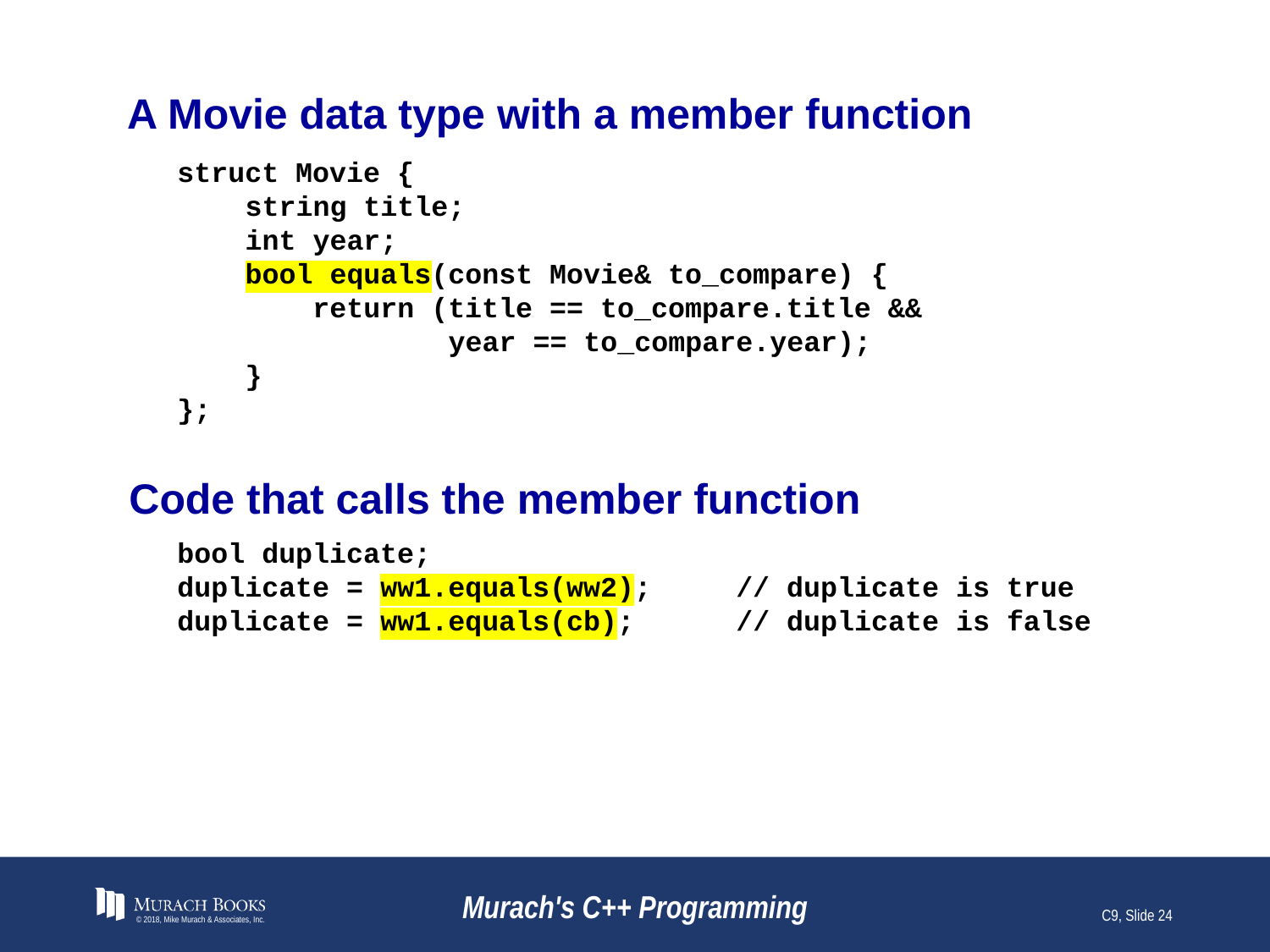

# A Movie data type with a member function
struct Movie {
    string title;
    int year;
    bool equals(const Movie& to_compare) {
        return (title == to_compare.title &&
                year == to_compare.year);
    }
};

Code that calls the member function

bool duplicate;
duplicate = ww1.equals(ww2);     // duplicate is true
duplicate = ww1.equals(cb);      // duplicate is false

© 2018, Mike Murach & Associates, Inc.
Murach's C++ Programming

C9, Slide 24